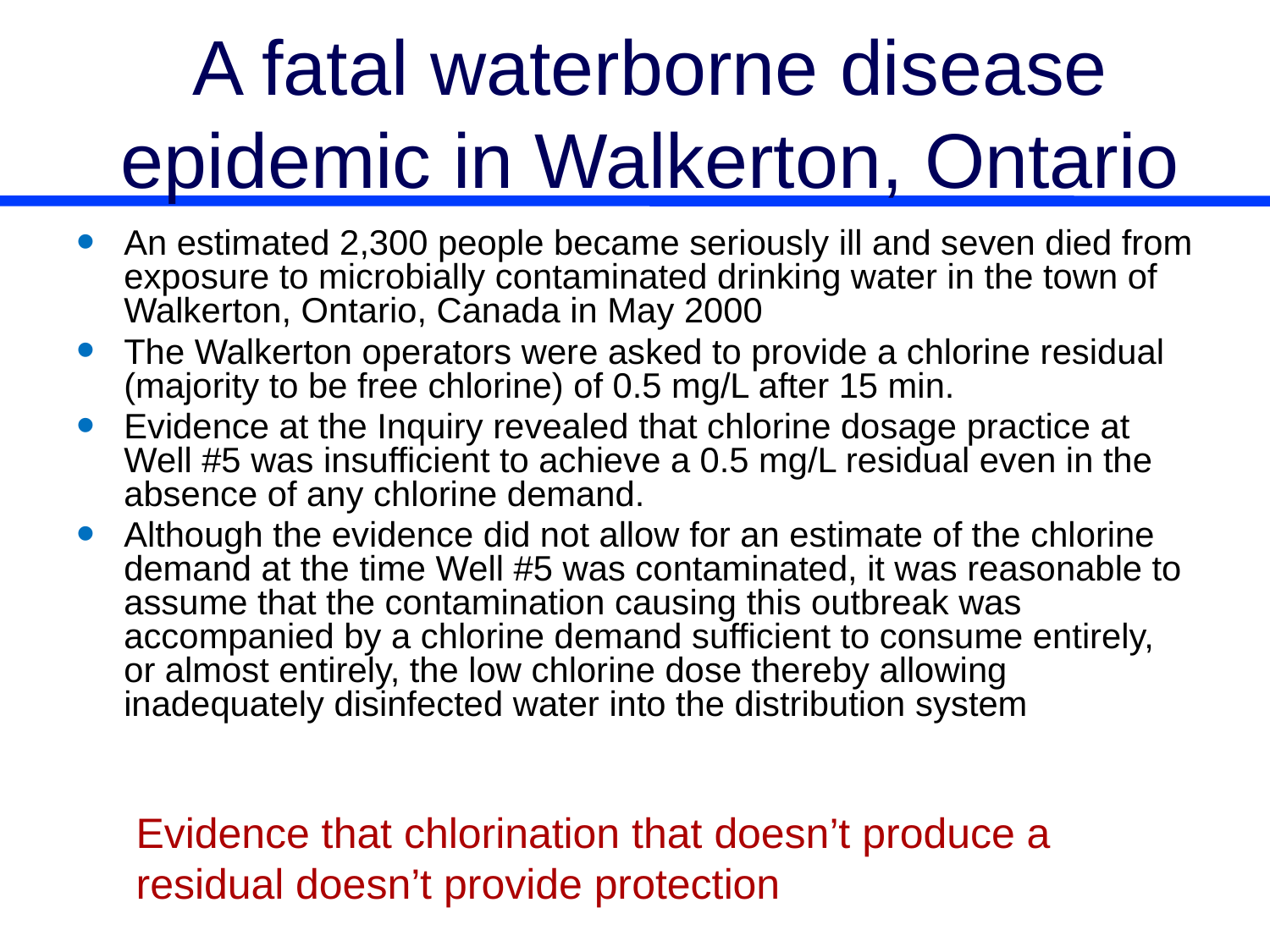

# A fatal waterborne disease epidemic in Walkerton, Ontario
An estimated 2,300 people became seriously ill and seven died from exposure to microbially contaminated drinking water in the town of Walkerton, Ontario, Canada in May 2000
The Walkerton operators were asked to provide a chlorine residual (majority to be free chlorine) of 0.5 mg/L after 15 min.
Evidence at the Inquiry revealed that chlorine dosage practice at Well #5 was insufficient to achieve a 0.5 mg/L residual even in the absence of any chlorine demand.
Although the evidence did not allow for an estimate of the chlorine demand at the time Well #5 was contaminated, it was reasonable to assume that the contamination causing this outbreak was accompanied by a chlorine demand sufficient to consume entirely, or almost entirely, the low chlorine dose thereby allowing inadequately disinfected water into the distribution system
Evidence that chlorination that doesn’t produce a residual doesn’t provide protection